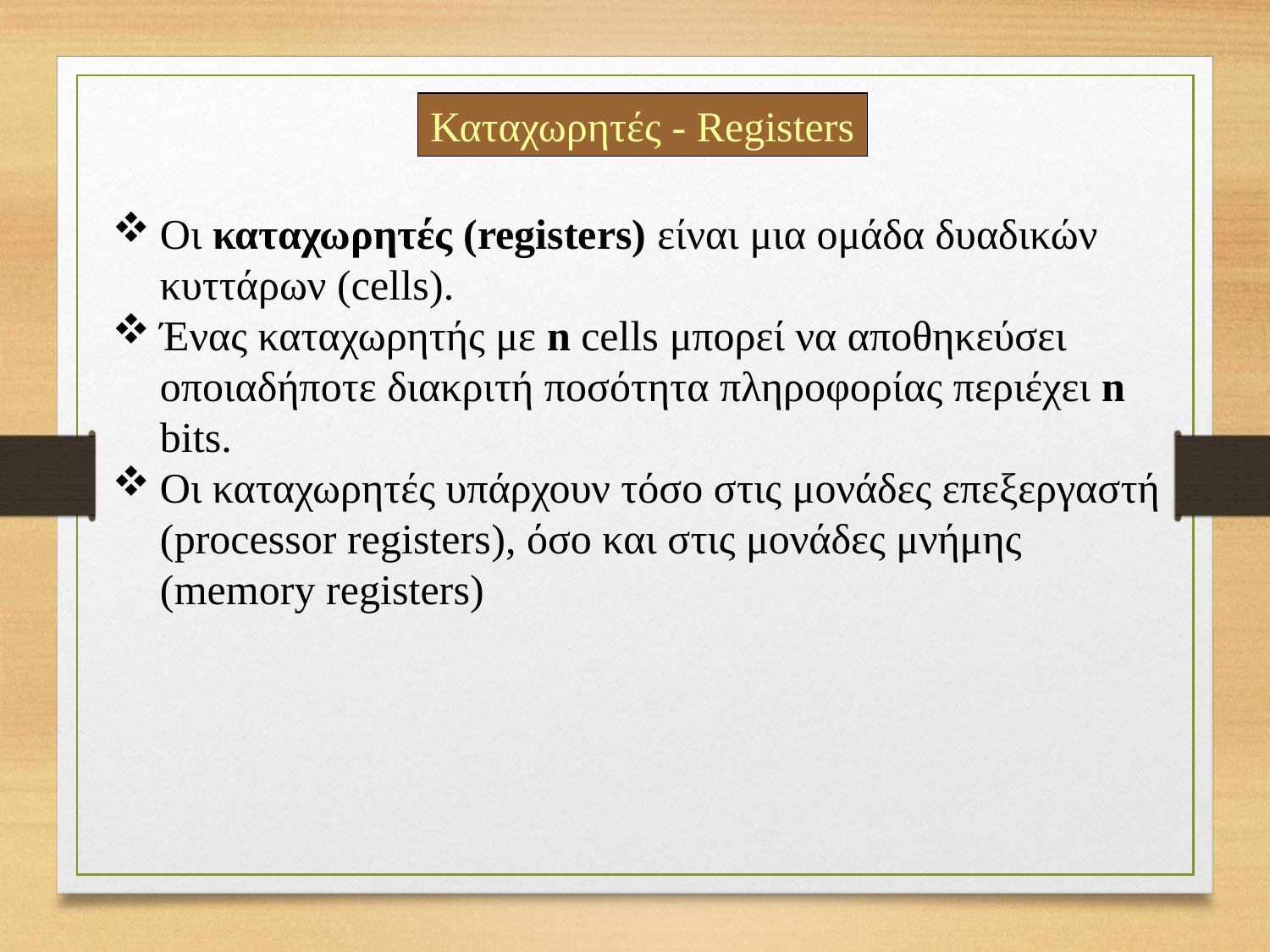

Καταχωρητές - Registers
Οι καταχωρητές (registers) είναι μια ομάδα δυαδικών κυττάρων (cells).
Ένας καταχωρητής με n cells μπορεί να αποθηκεύσει οποιαδήποτε διακριτή ποσότητα πληροφορίας περιέχει n bits.
Οι καταχωρητές υπάρχουν τόσο στις μονάδες επεξεργαστή (processor registers), όσο και στις μονάδες μνήμης (memory registers)